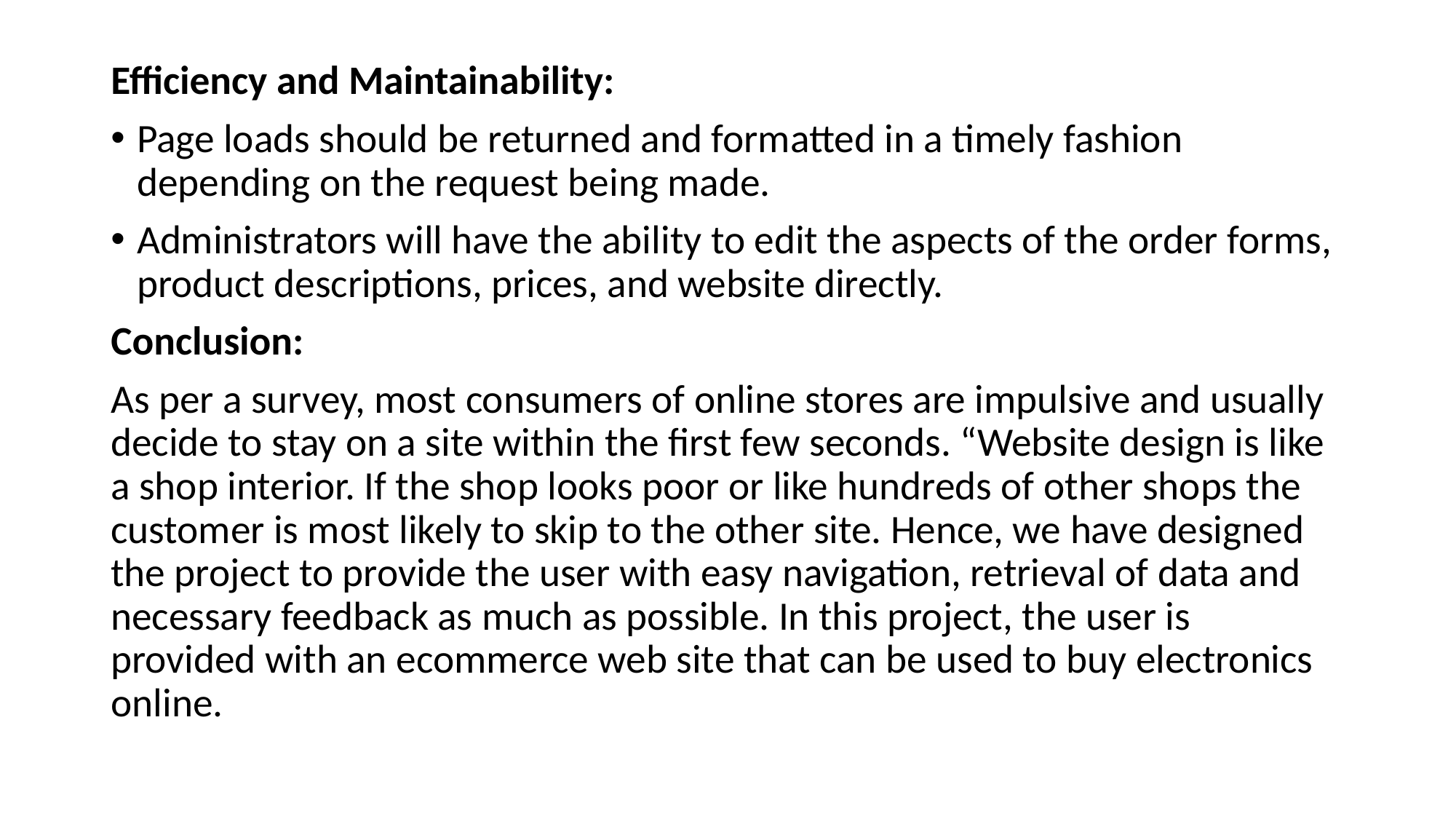

Efficiency and Maintainability:
Page loads should be returned and formatted in a timely fashion depending on the request being made.
Administrators will have the ability to edit the aspects of the order forms, product descriptions, prices, and website directly.
Conclusion:
As per a survey, most consumers of online stores are impulsive and usually decide to stay on a site within the first few seconds. “Website design is like a shop interior. If the shop looks poor or like hundreds of other shops the customer is most likely to skip to the other site. Hence, we have designed the project to provide the user with easy navigation, retrieval of data and necessary feedback as much as possible. In this project, the user is provided with an ecommerce web site that can be used to buy electronics online.